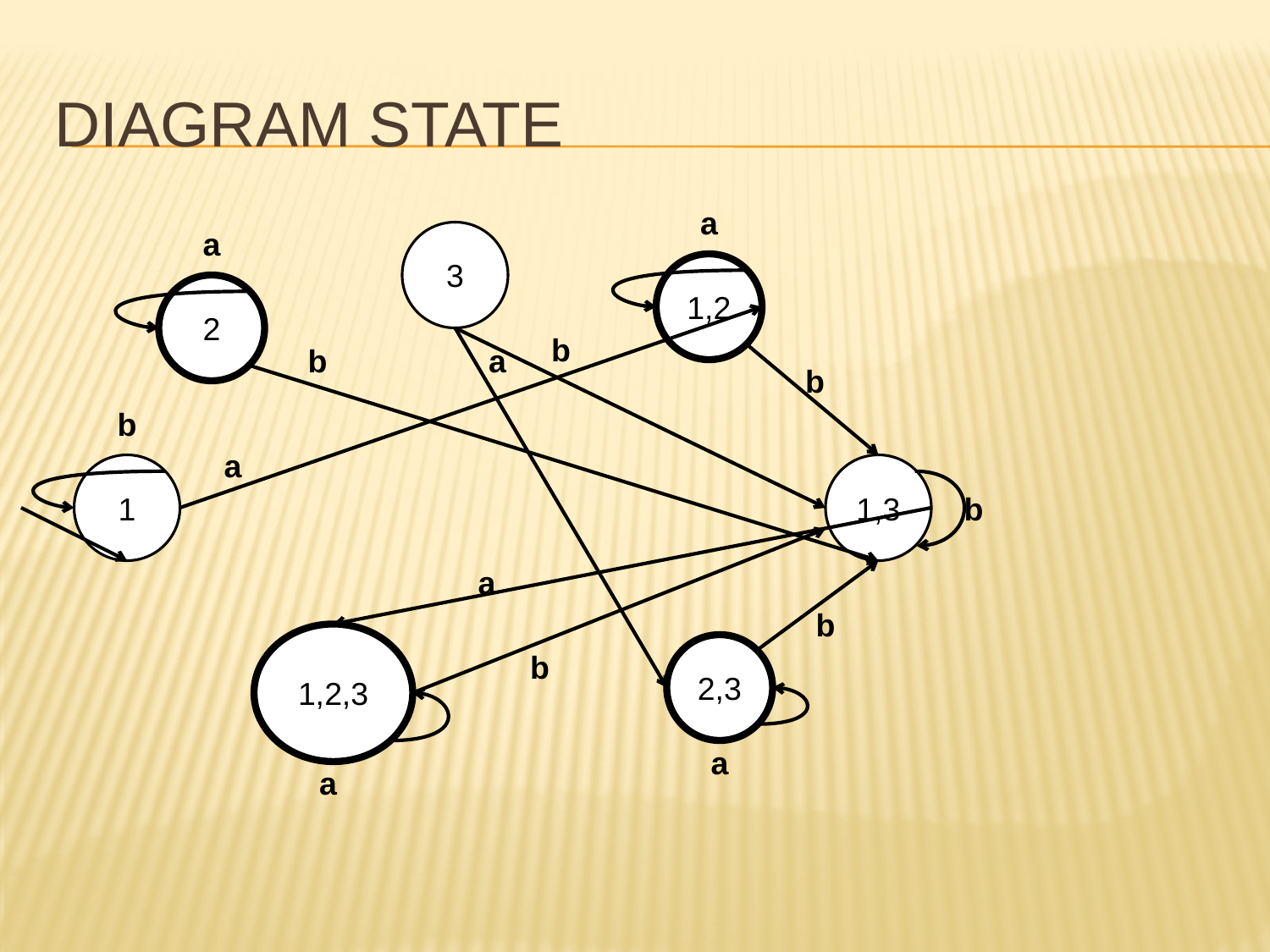

# Diagram State
a
a
3
1,2
2
b
b
a
b
b
a
1
1,3
b
a
b
1,2,3
b
2,3
a
a